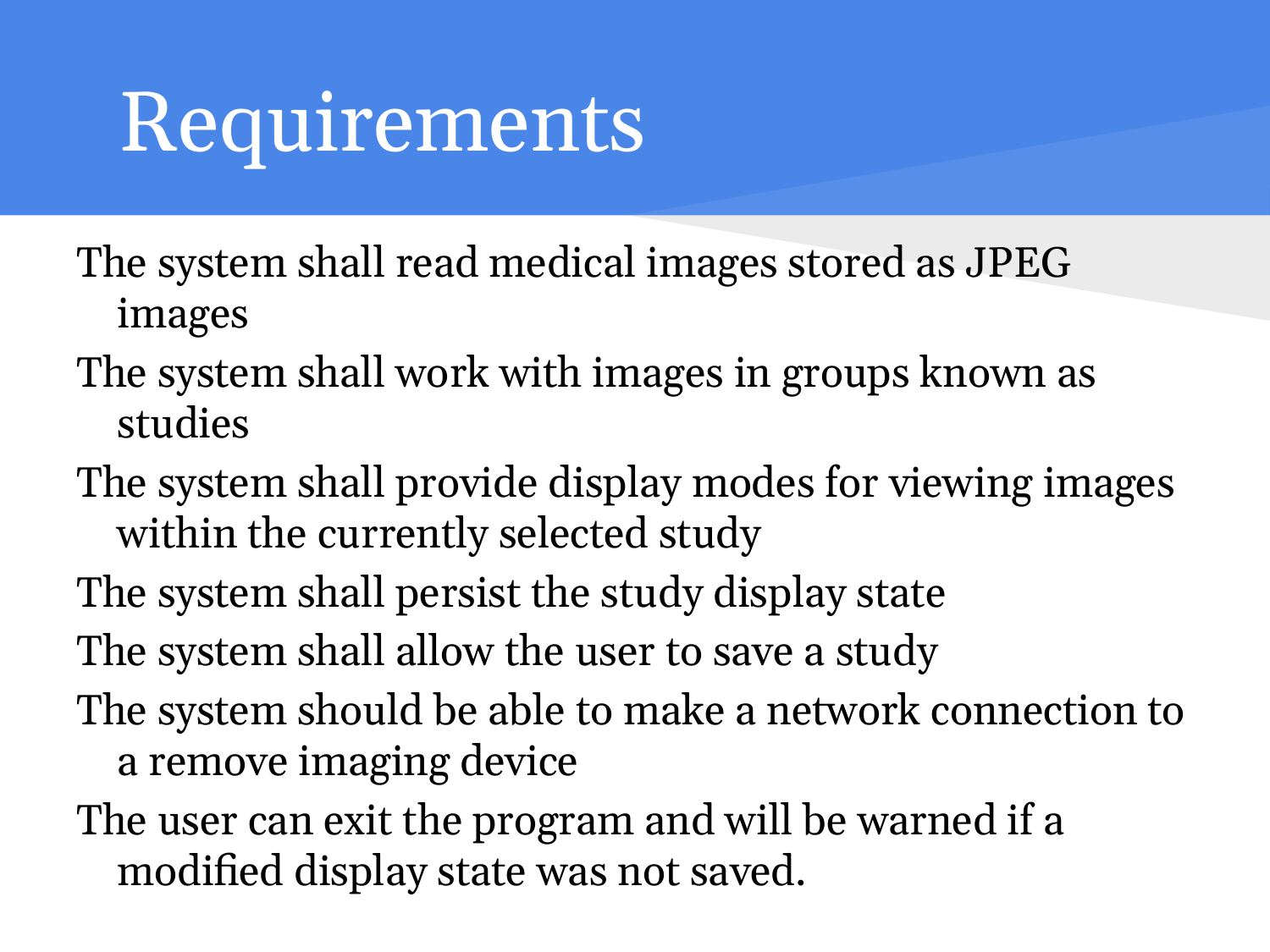

# Requirements
The system shall read medical images stored as JPEG images
The system shall work with images in groups known as studies
The system shall provide display modes for viewing images within the currently selected study
The system shall persist the study display state
The system shall allow the user to save a study
The system should be able to make a network connection to a remove imaging device
The user can exit the program and will be warned if a modified display state was not saved.